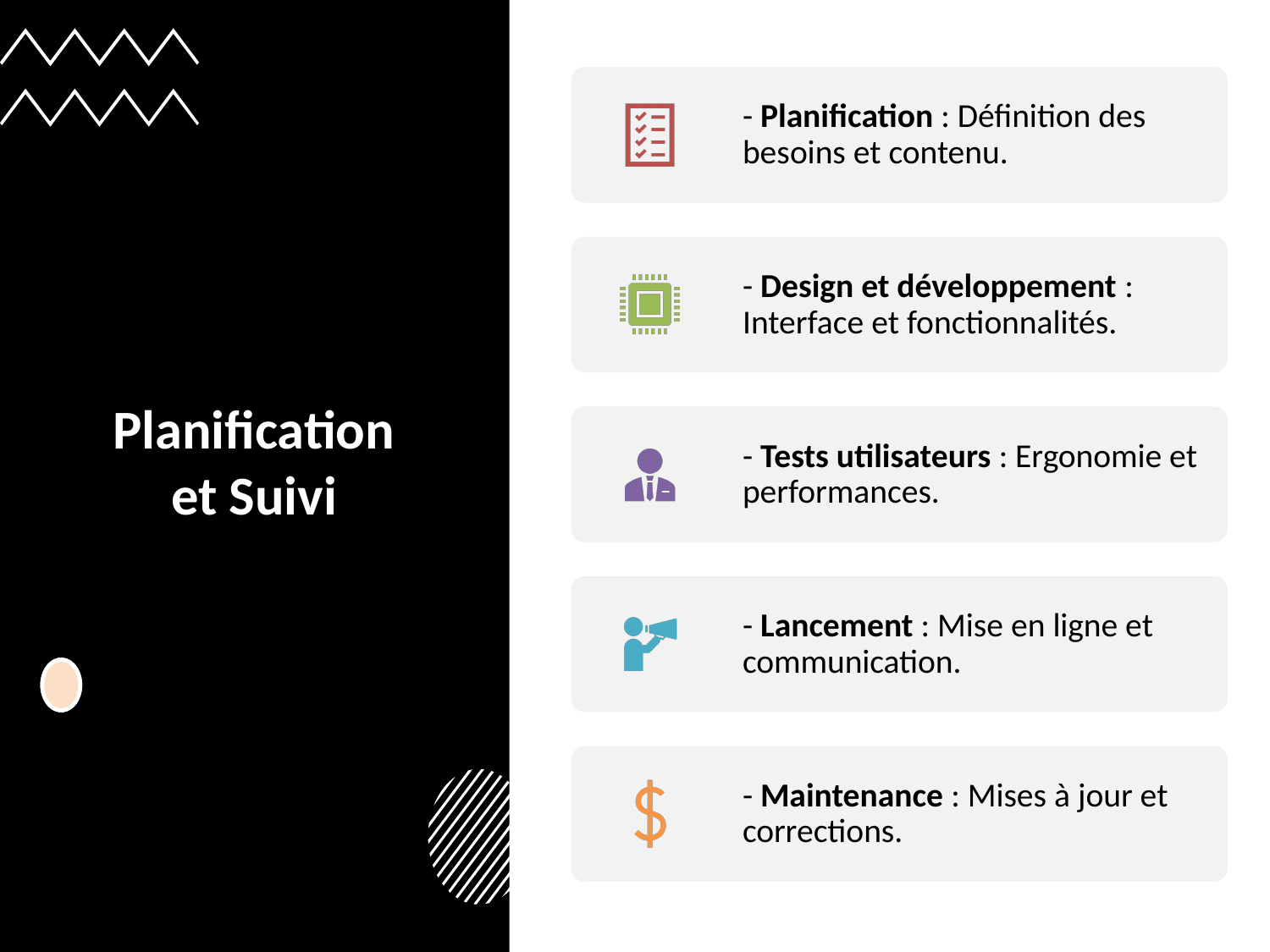

- Planification : Définition des besoins et contenu.
- Design et développement : Interface et fonctionnalités.
- Tests utilisateurs : Ergonomie et performances.
- Lancement : Mise en ligne et communication.
- Maintenance : Mises à jour et corrections.
# Planification et Suivi